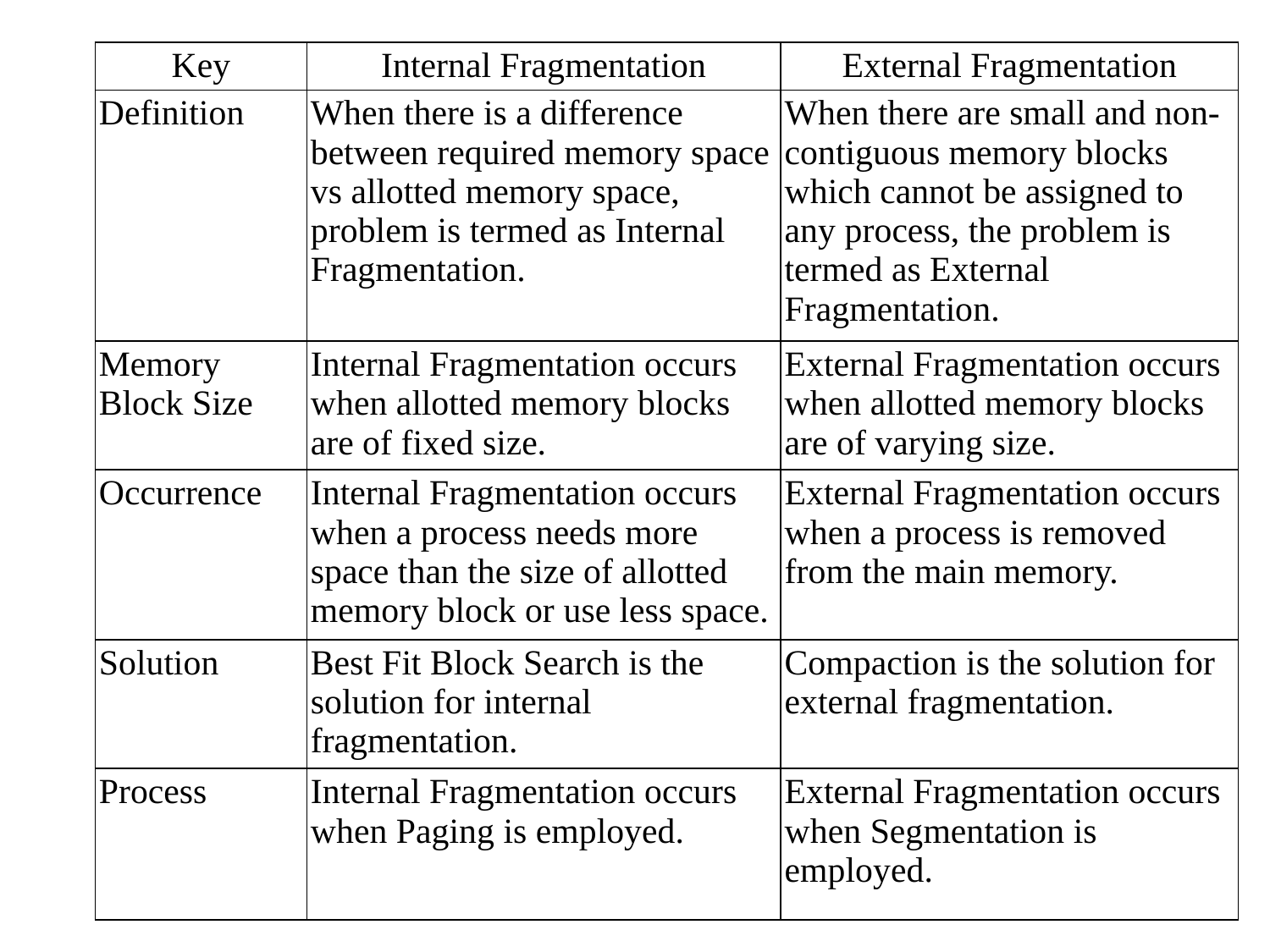

| Key | Internal Fragmentation | External Fragmentation |
| --- | --- | --- |
| Definition | When there is a difference between required memory space vs allotted memory space, problem is termed as Internal Fragmentation. | When there are small and non-contiguous memory blocks which cannot be assigned to any process, the problem is termed as External Fragmentation. |
| Memory Block Size | Internal Fragmentation occurs when allotted memory blocks are of fixed size. | External Fragmentation occurs when allotted memory blocks are of varying size. |
| Occurrence | Internal Fragmentation occurs when a process needs more space than the size of allotted memory block or use less space. | External Fragmentation occurs when a process is removed from the main memory. |
| Solution | Best Fit Block Search is the solution for internal fragmentation. | Compaction is the solution for external fragmentation. |
| Process | Internal Fragmentation occurs when Paging is employed. | External Fragmentation occurs when Segmentation is employed. |